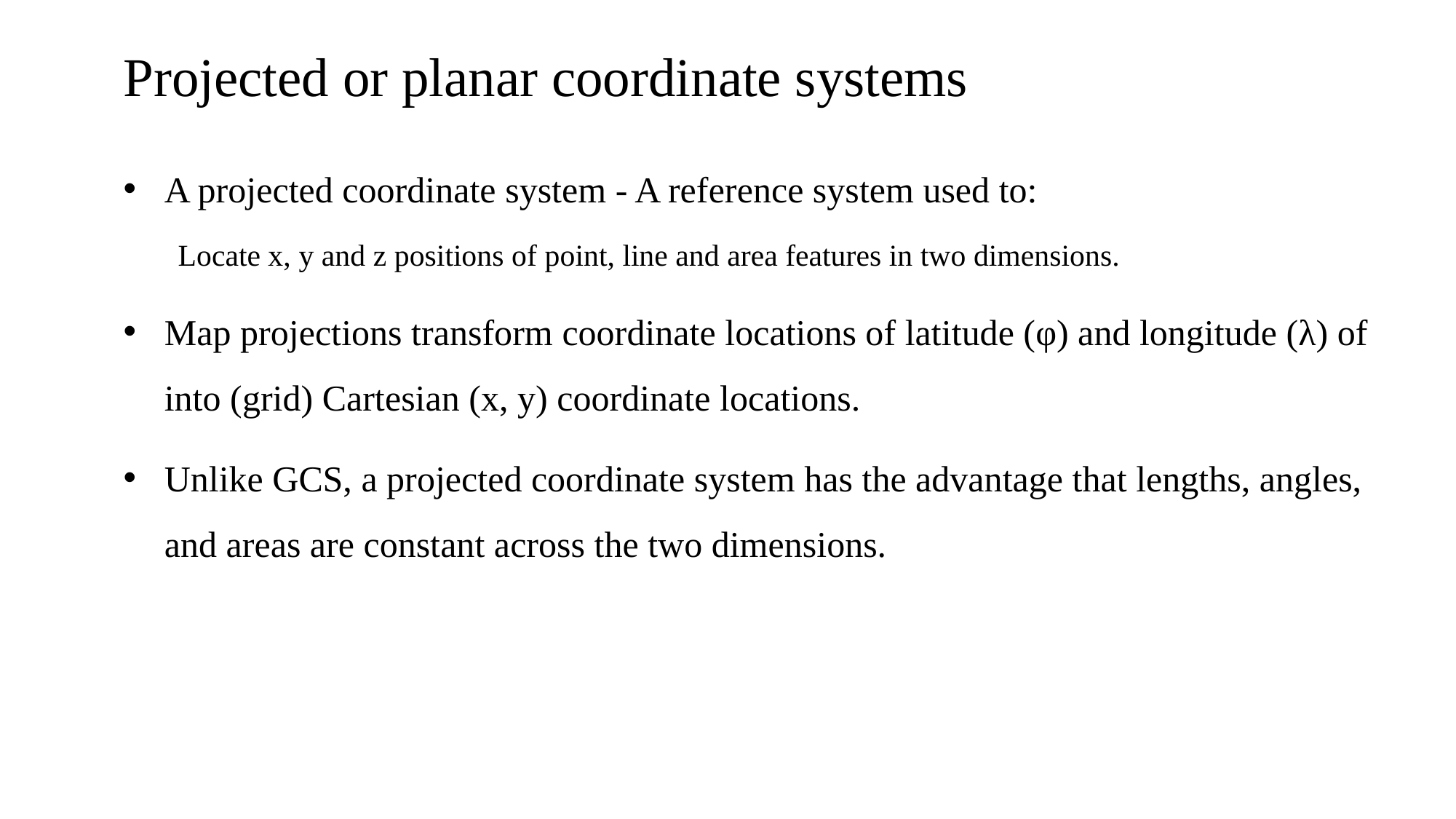

# Projected or planar coordinate systems
A projected coordinate system - A reference system used to:
Locate x, y and z positions of point, line and area features in two dimensions.
Map projections transform coordinate locations of latitude (φ) and longitude (λ) of into (grid) Cartesian (x, y) coordinate locations.
Unlike GCS, a projected coordinate system has the advantage that lengths, angles, and areas are constant across the two dimensions.